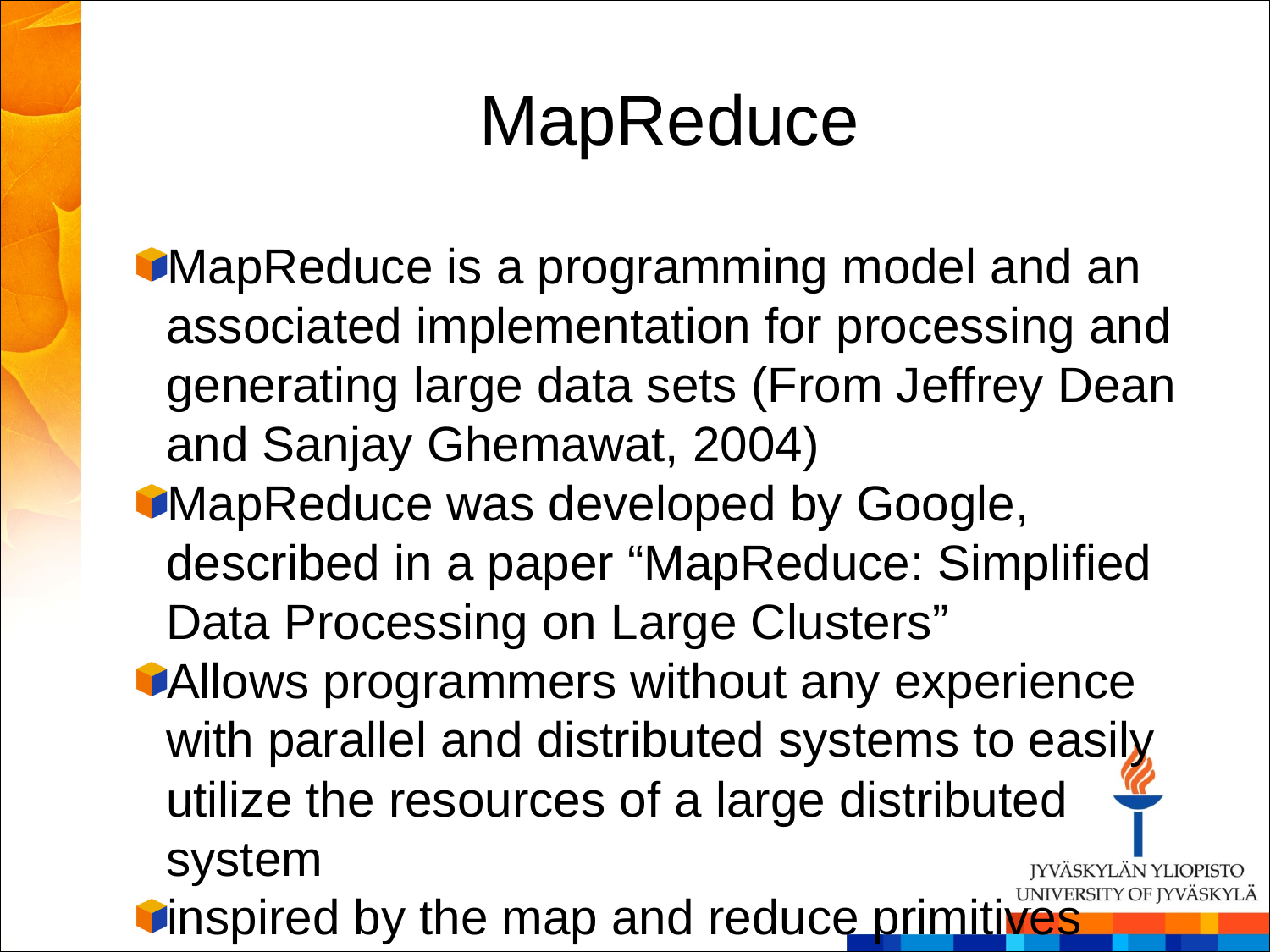

MapReduce
MapReduce is a programming model and an associated implementation for processing and generating large data sets (From Jeffrey Dean and Sanjay Ghemawat, 2004)
MapReduce was developed by Google, described in a paper “MapReduce: Simplified Data Processing on Large Clusters”
Allows programmers without any experience with parallel and distributed systems to easily utilize the resources of a large distributed system
inspired by the map and reduce primitives present in Lisp and many other functional languages
map and fold